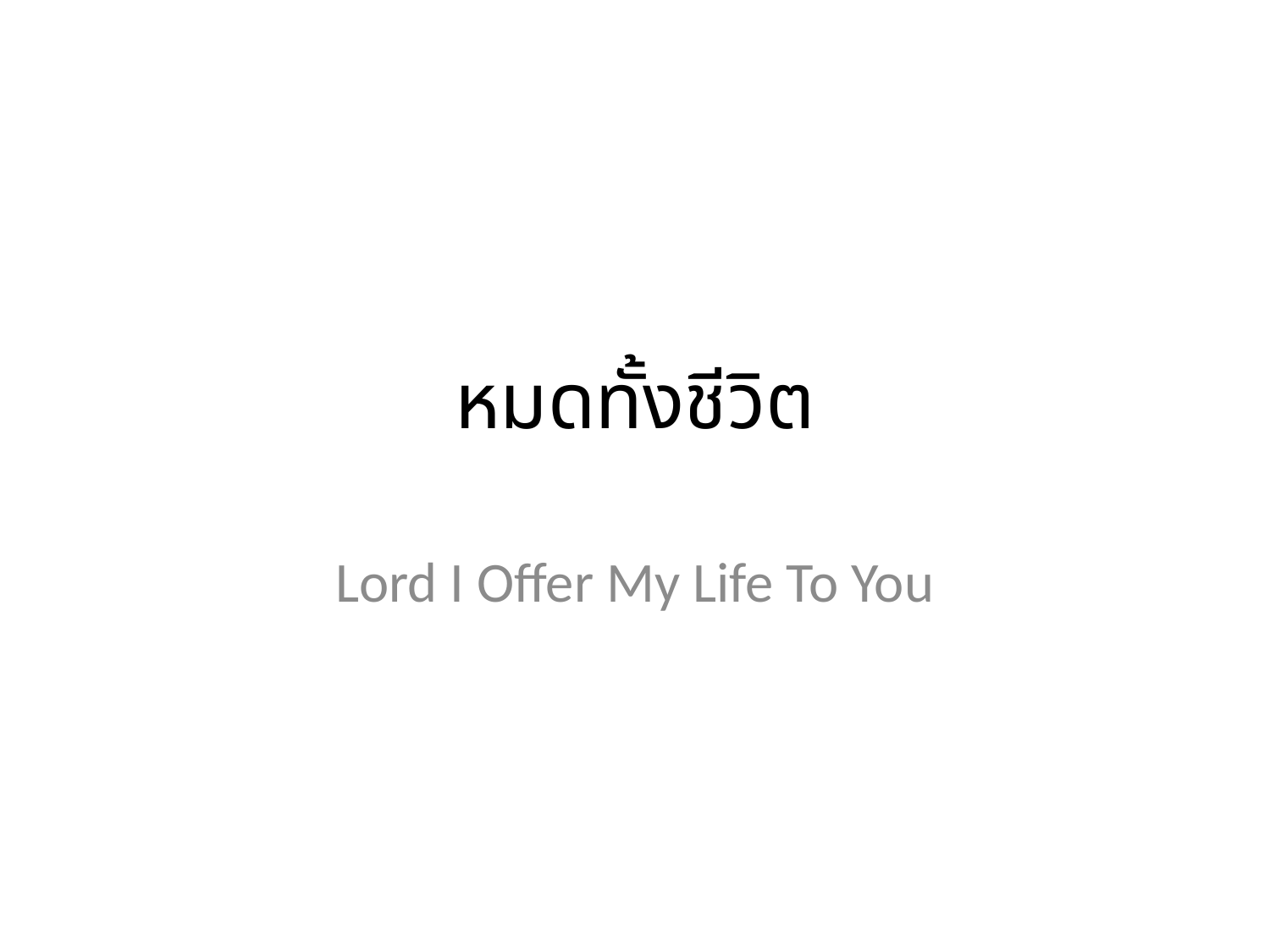

# หมดทั้งชีวิต
Lord I Offer My Life To You